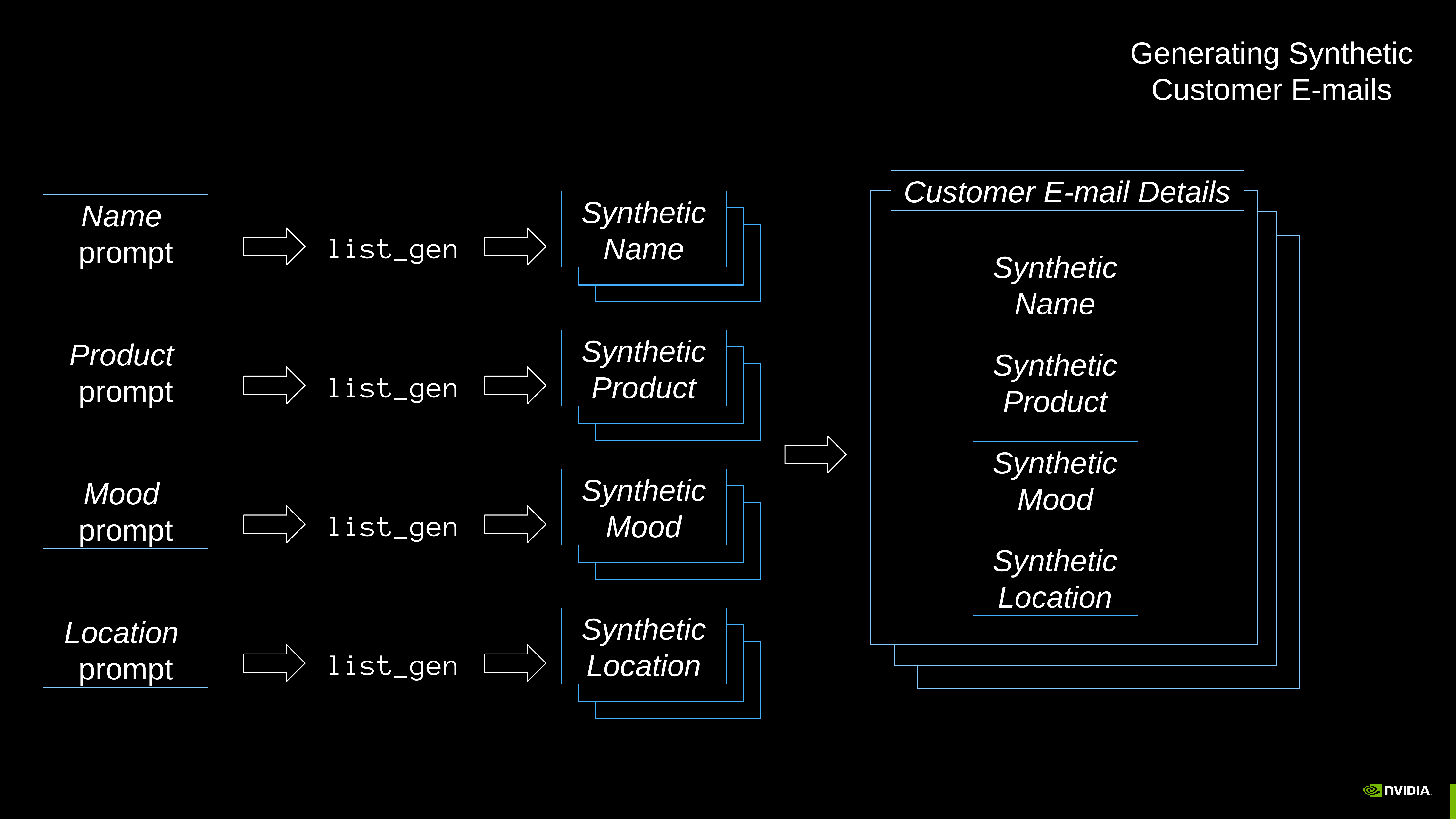

Generating Synthetic Customer E-mails
Customer E-mail Details

Synthetic Name
Name
prompt

list_gen

Synthetic Name
Synthetic Product
Product
prompt
Synthetic Product

list_gen

Synthetic Mood
Synthetic Mood
Mood
prompt

list_gen

Synthetic Location
Synthetic Location
Location
prompt

list_gen